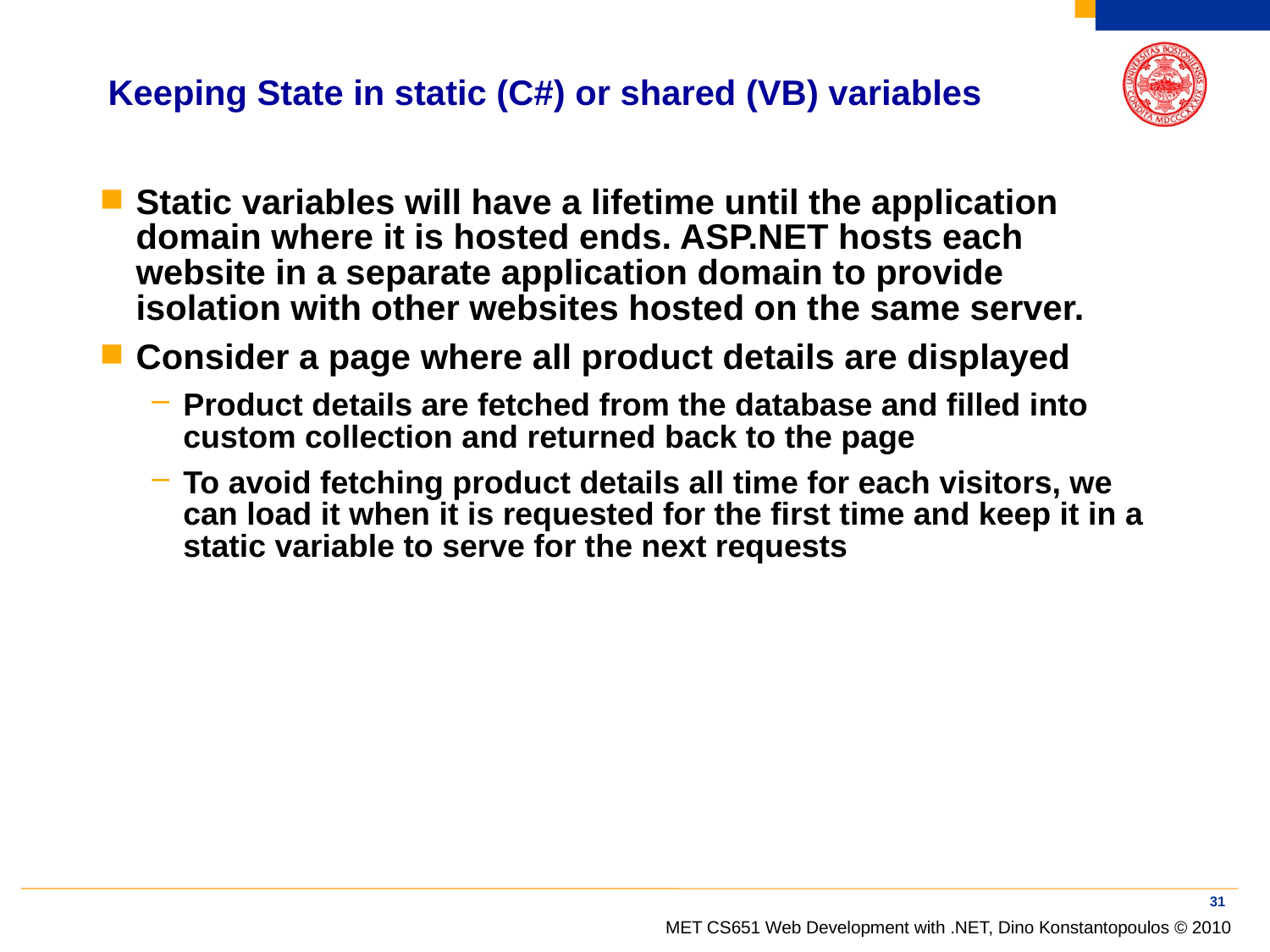

# Keeping State in static (C#) or shared (VB) variables
Static variables will have a lifetime until the application domain where it is hosted ends. ASP.NET hosts each website in a separate application domain to provide isolation with other websites hosted on the same server.
Consider a page where all product details are displayed
Product details are fetched from the database and filled into custom collection and returned back to the page
To avoid fetching product details all time for each visitors, we can load it when it is requested for the first time and keep it in a static variable to serve for the next requests

31